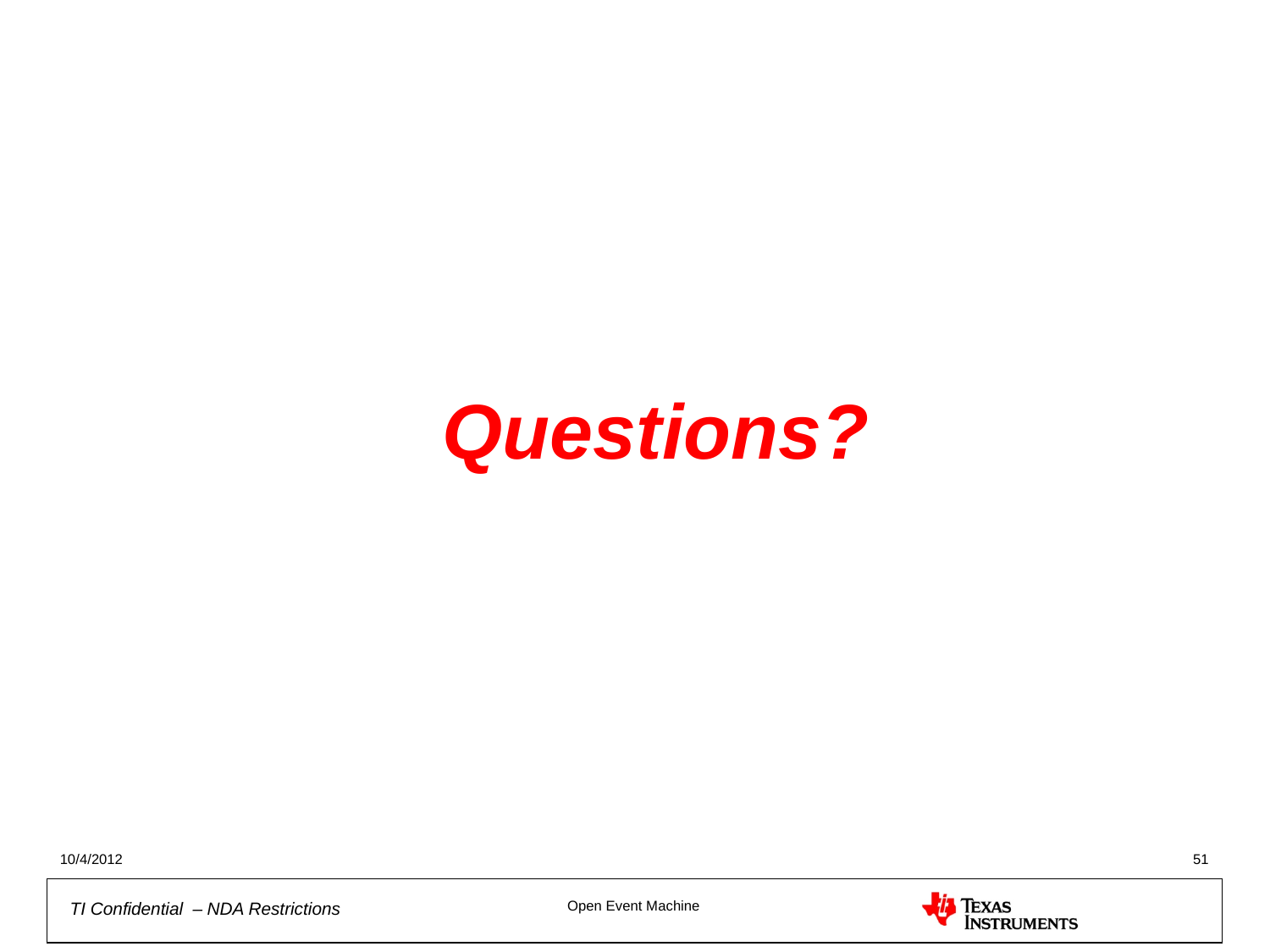

# Questions?
10/4/2012
51
Open Event Machine